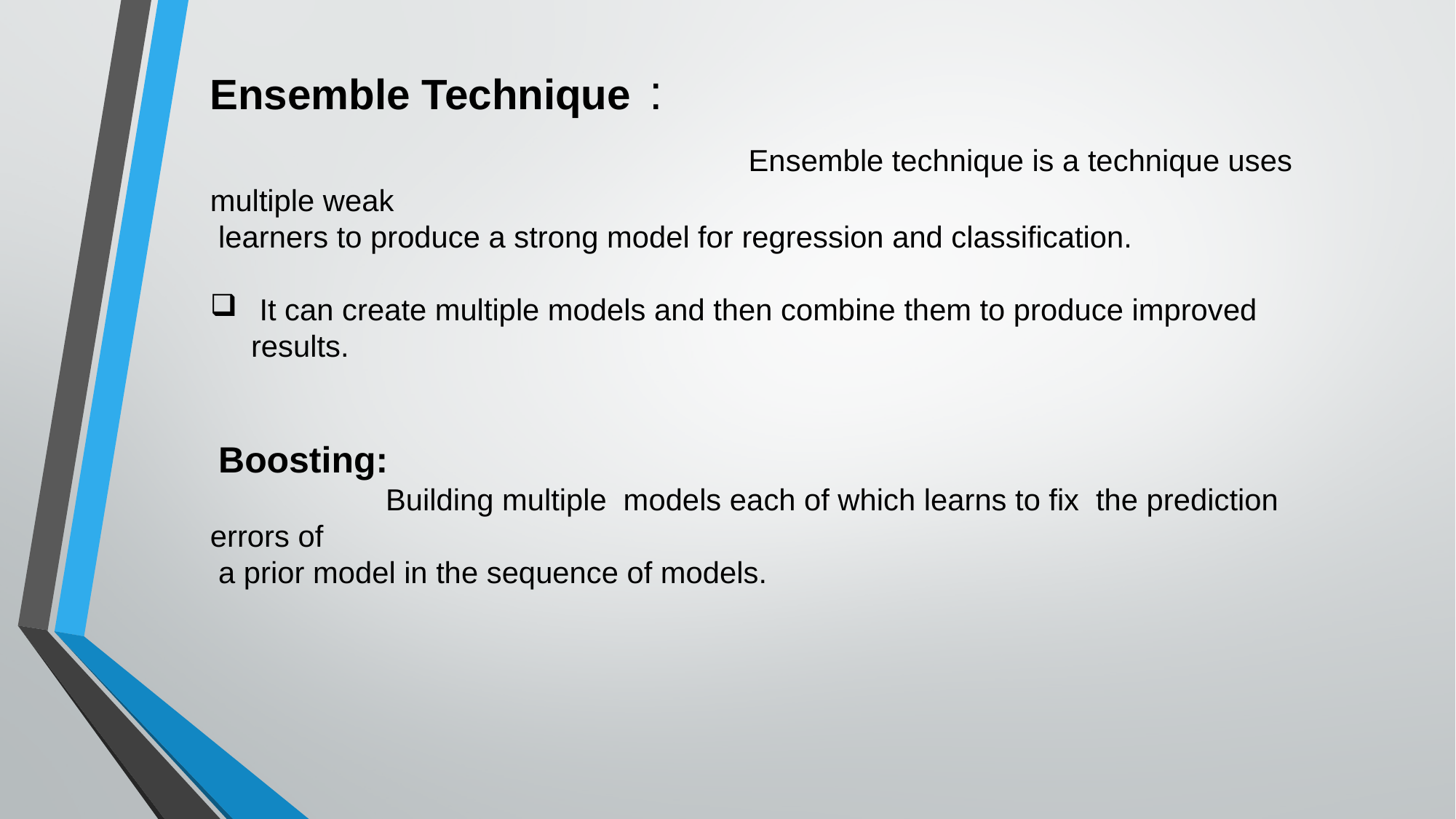

Ensemble Technique :
                                        Ensemble technique is a technique uses multiple weak
 learners to produce a strong model for regression and classification.

 It can create multiple models and then combine them to produce improved results.

 Boosting:
                     Building multiple  models each of which learns to fix  the prediction errors of
 a prior model in the sequence of models.